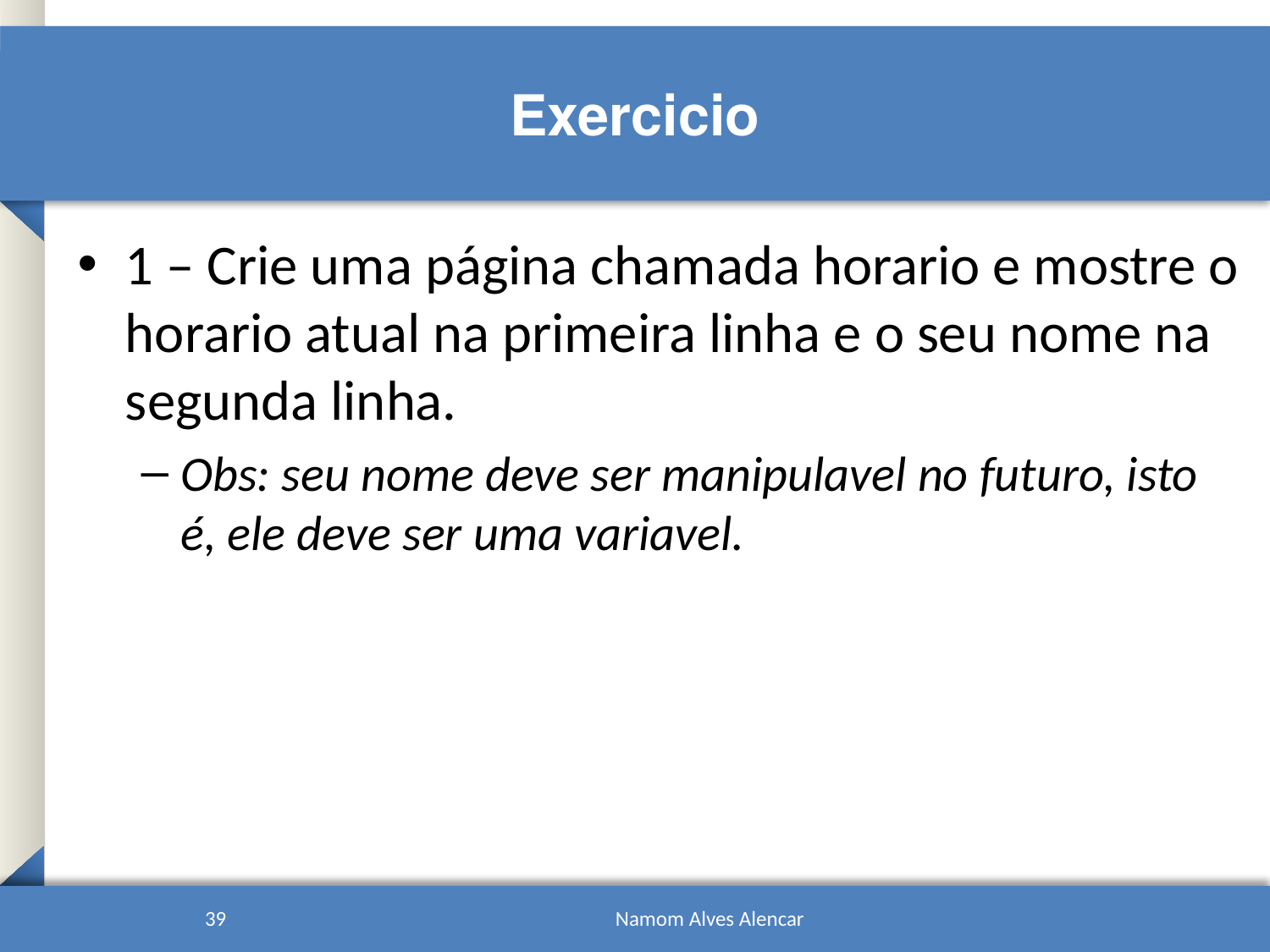

# Exercicio
1 – Crie uma página chamada horario e mostre o horario atual na primeira linha e o seu nome na segunda linha.
Obs: seu nome deve ser manipulavel no futuro, isto é, ele deve ser uma variavel.
39
Namom Alves Alencar